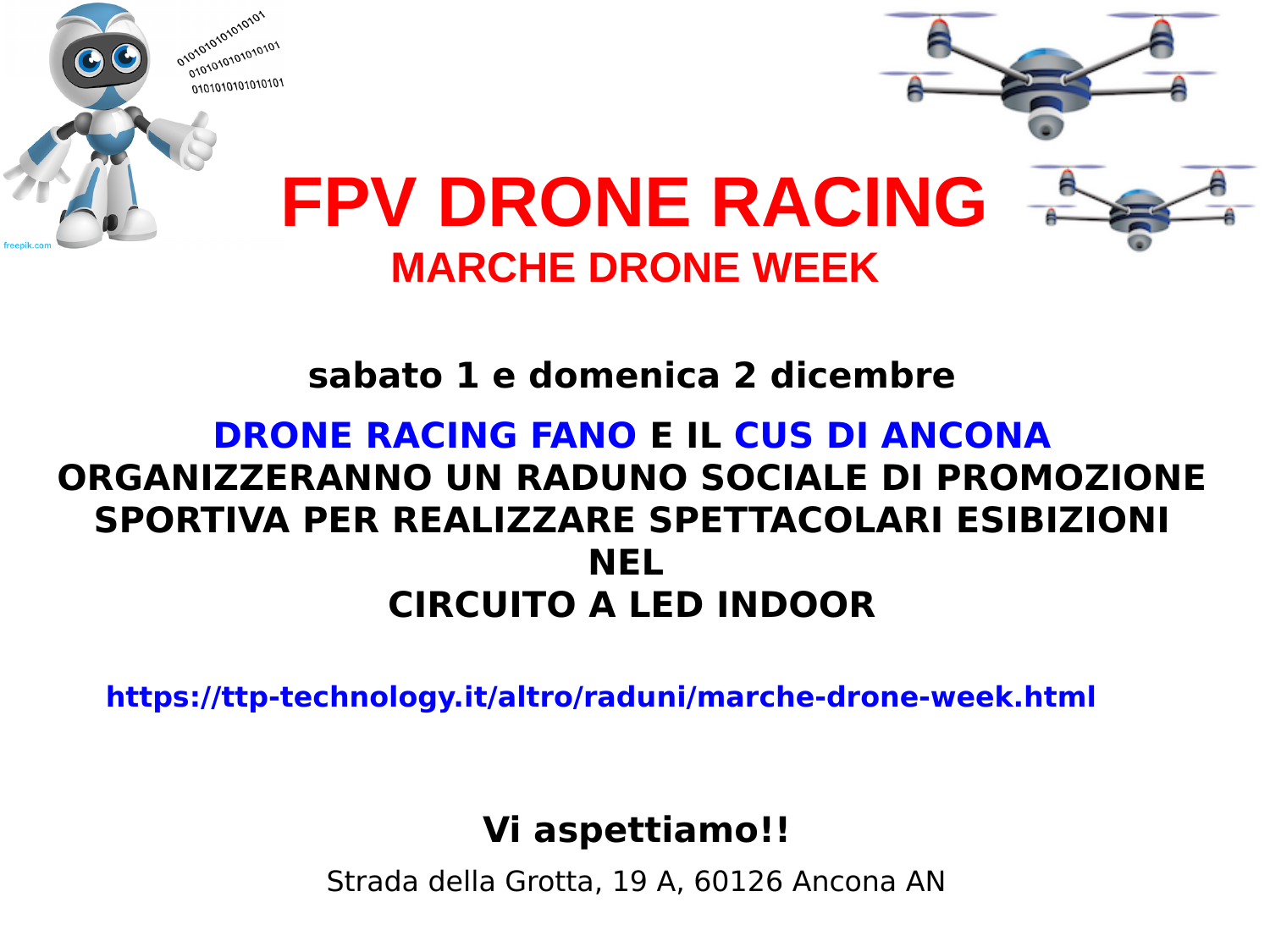

FPV DRONE RACING
MARCHE DRONE WEEK
sabato 1 e domenica 2 dicembre
DRONE RACING FANO E IL CUS DI ANCONA ORGANIZZERANNO UN RADUNO SOCIALE DI PROMOZIONE SPORTIVA PER REALIZZARE SPETTACOLARI ESIBIZIONI NEL
CIRCUITO A LED INDOOR
https://ttp-technology.it/altro/raduni/marche-drone-week.html
Vi aspettiamo!!
Strada della Grotta, 19 A, 60126 Ancona AN
Prof. Loris Penserini
MARCHE DRONE WEEK 2018